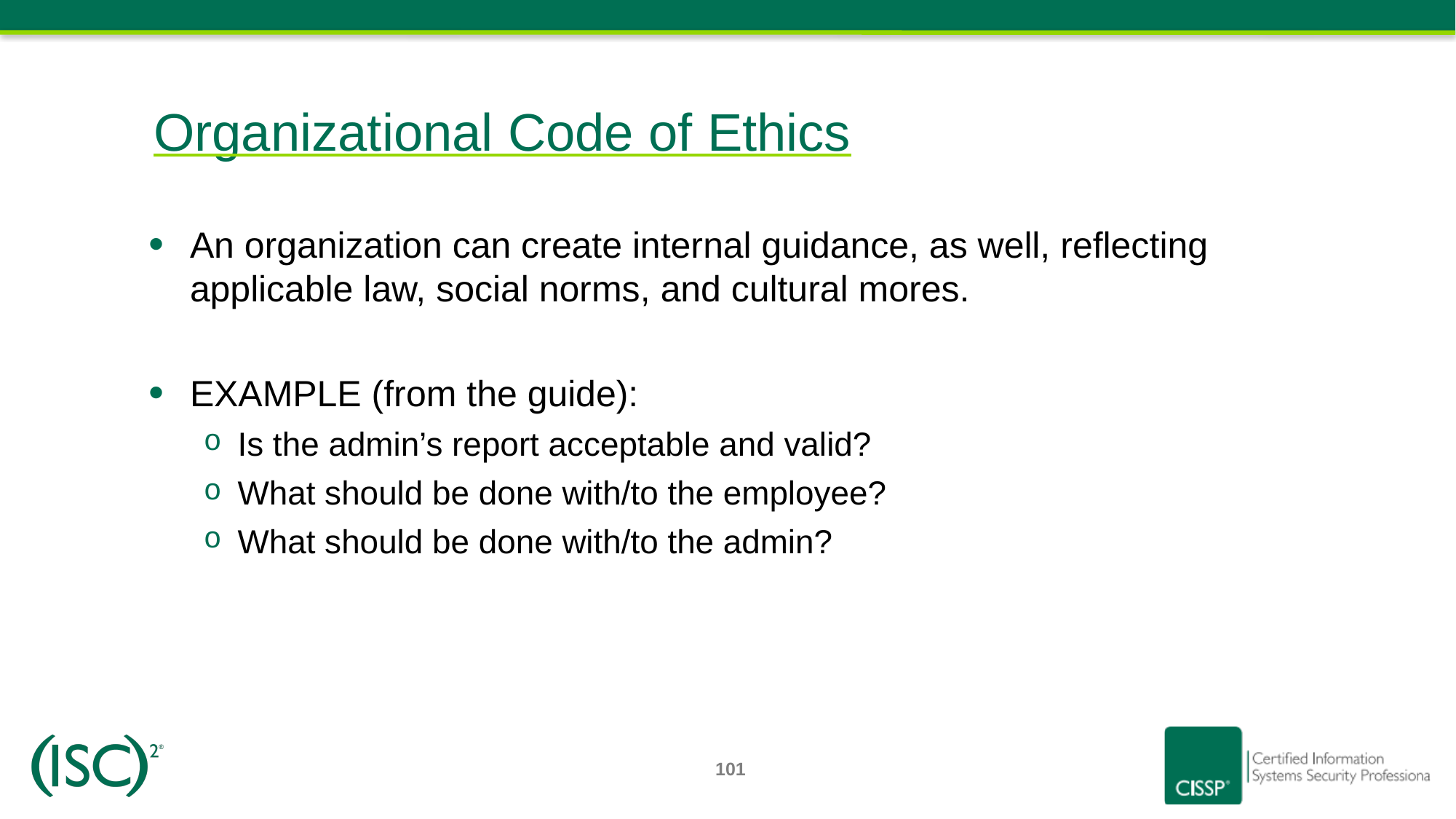

# Organizational Code of Ethics
An organization can create internal guidance, as well, reflecting applicable law, social norms, and cultural mores.

EXAMPLE (from the guide):
Is the admin’s report acceptable and valid?
What should be done with/to the employee?
What should be done with/to the admin?